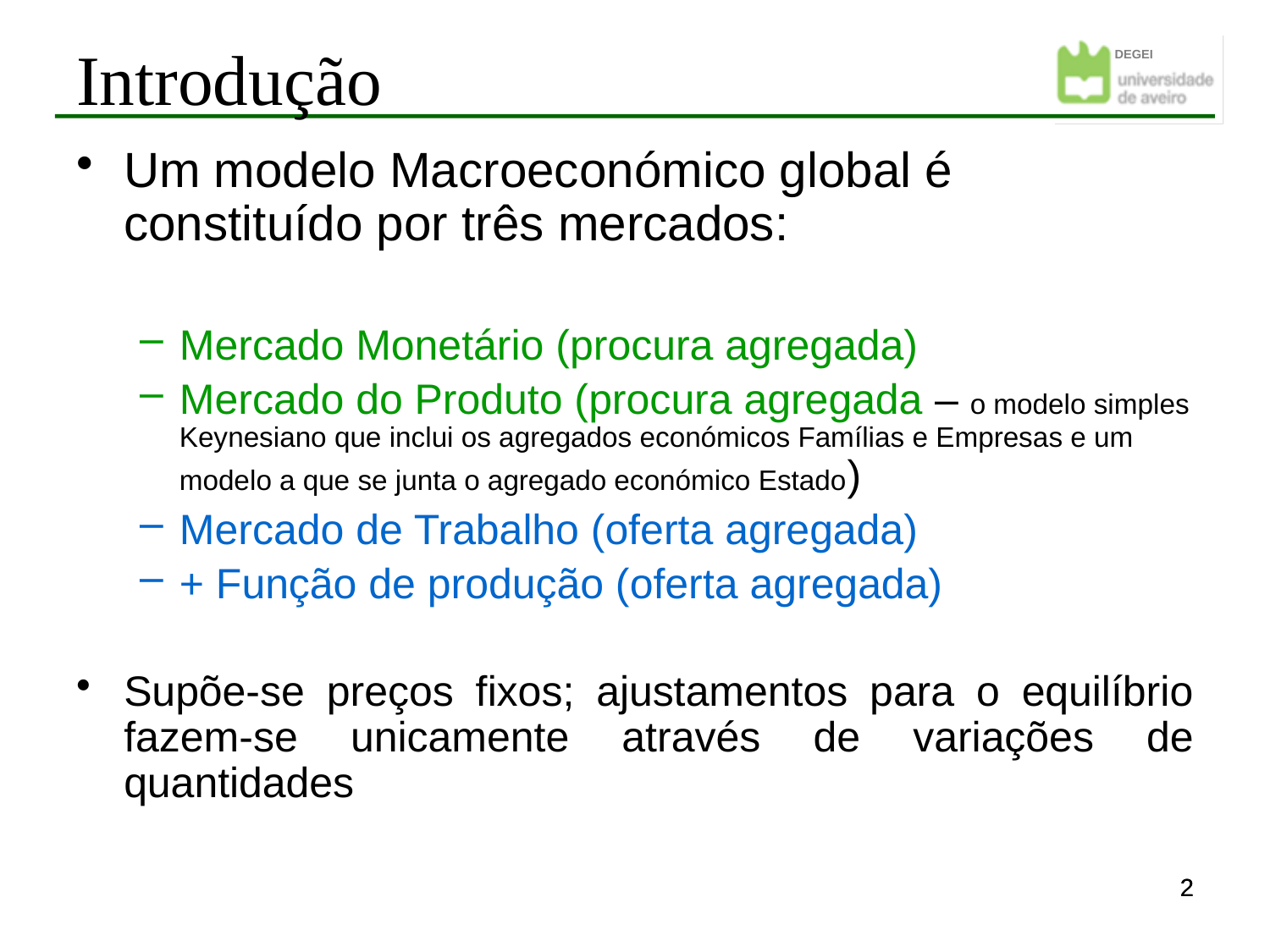

Introdução
Um modelo Macroeconómico global é constituído por três mercados:

Mercado Monetário (procura agregada)
Mercado do Produto (procura agregada – o modelo simples Keynesiano que inclui os agregados económicos Famílias e Empresas e um modelo a que se junta o agregado económico Estado)
Mercado de Trabalho (oferta agregada)
+ Função de produção (oferta agregada)

Supõe-se preços fixos; ajustamentos para o equilíbrio fazem-se unicamente através de variações de quantidades
2
2